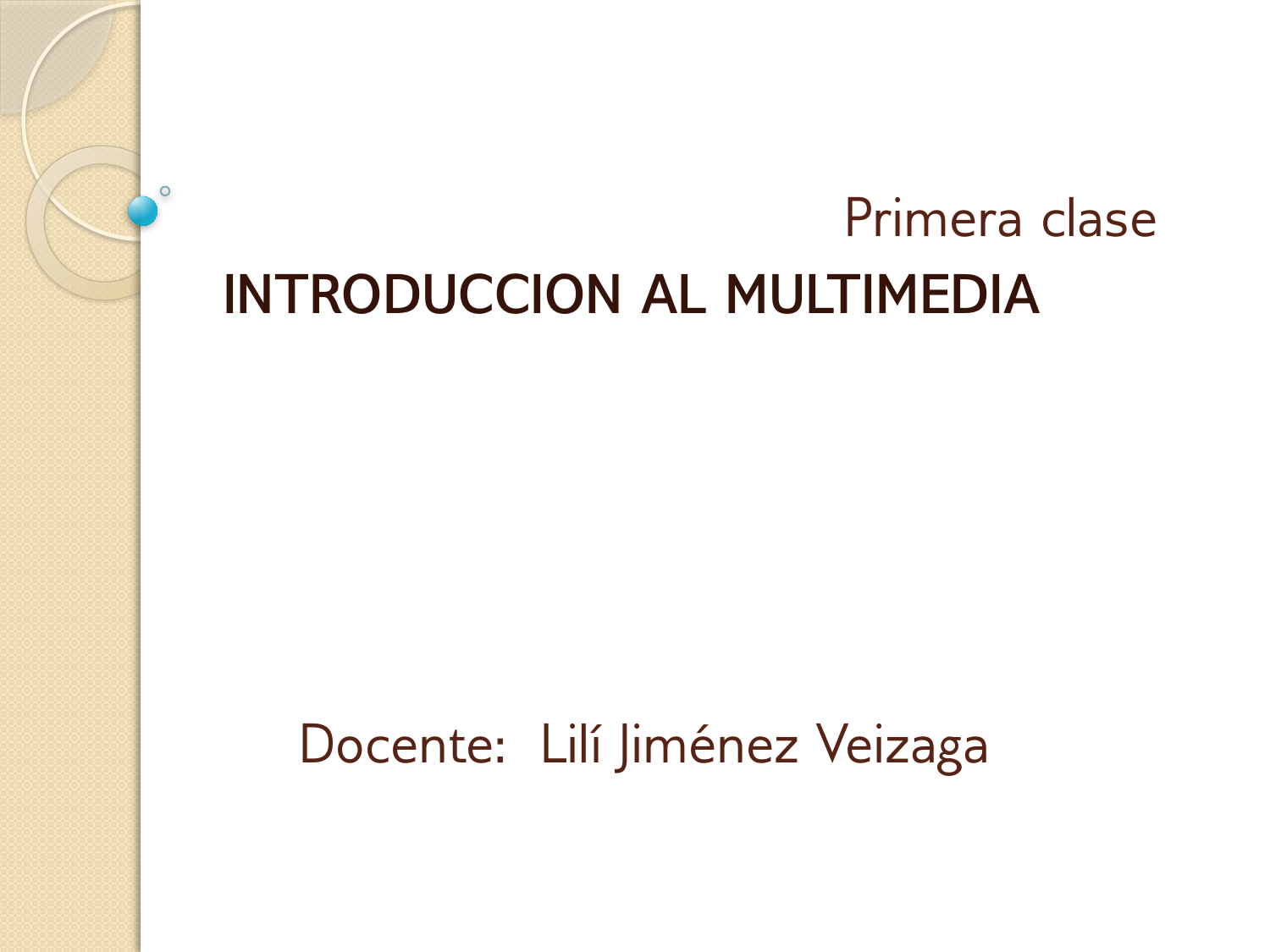

# Primera clase
INTRODUCCION AL MULTIMEDIA
Docente:  Lilí Jiménez Veizaga